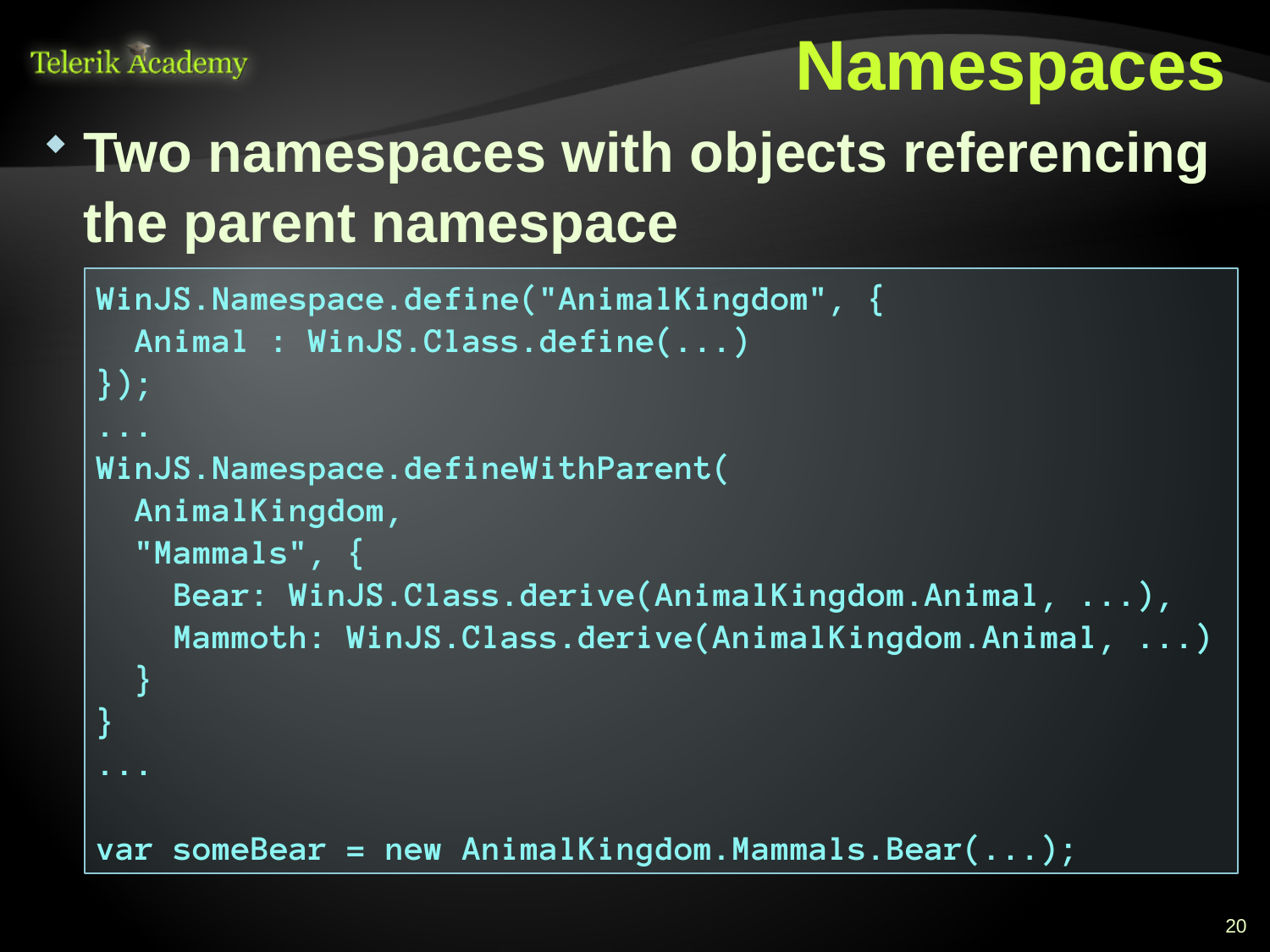

# Namespaces
Two namespaces with objects referencing the parent namespace
WinJS.Namespace.define("AnimalKingdom", {
  Animal : WinJS.Class.define(...)
});
...
WinJS.Namespace.defineWithParent(
  AnimalKingdom,
  "Mammals", {
    Bear: WinJS.Class.derive(AnimalKingdom.Animal, ...),
    Mammoth: WinJS.Class.derive(AnimalKingdom.Animal, ...)
  }
}
...

var someBear = new AnimalKingdom.Mammals.Bear(...);
20